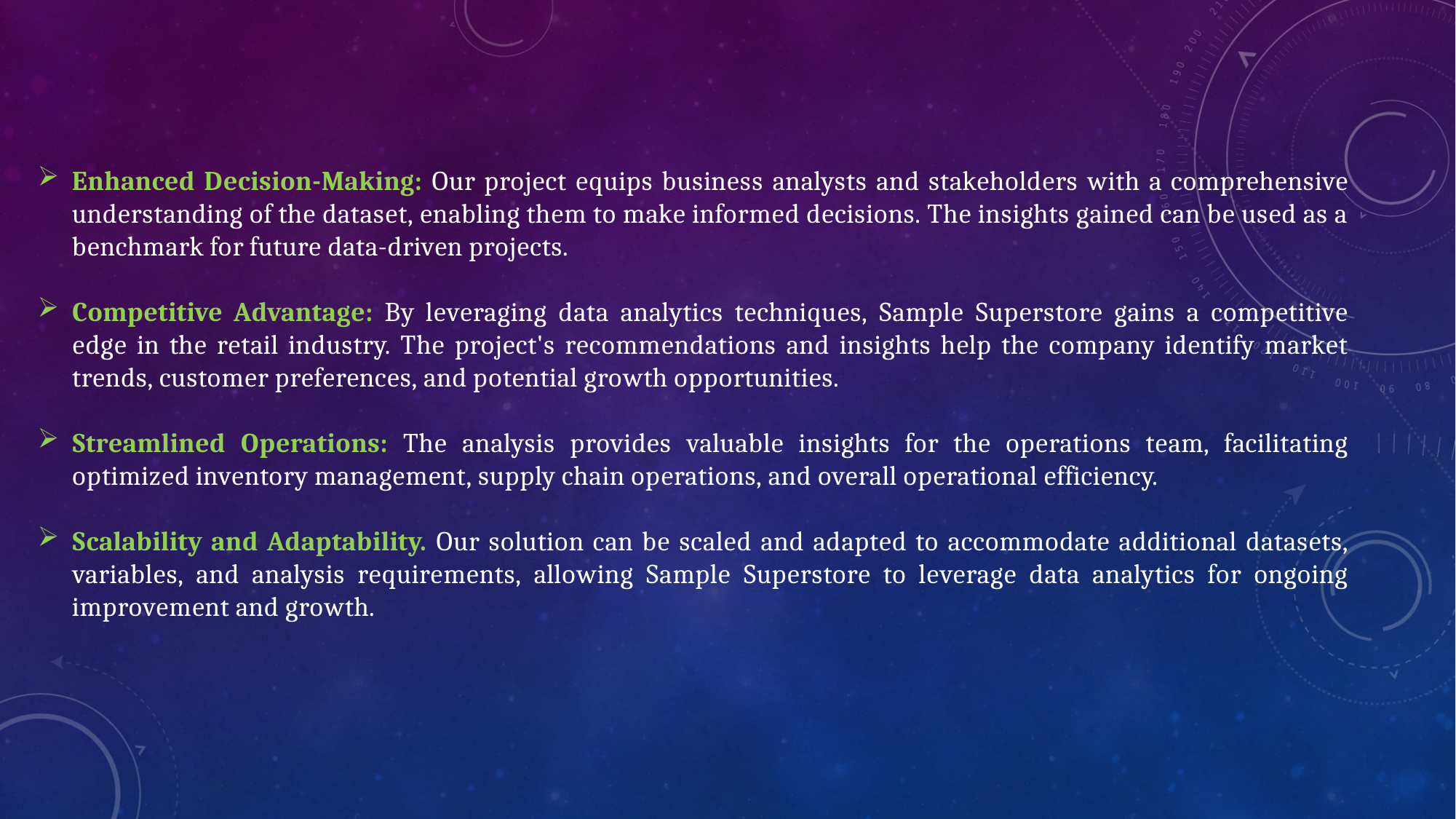

Enhanced Decision-Making: Our project equips business analysts and stakeholders with a comprehensive understanding of the dataset, enabling them to make informed decisions. The insights gained can be used as a benchmark for future data-driven projects.

Competitive Advantage: By leveraging data analytics techniques, Sample Superstore gains a competitive edge in the retail industry. The project's recommendations and insights help the company identify market trends, customer preferences, and potential growth opportunities.

Streamlined Operations: The analysis provides valuable insights for the operations team, facilitating optimized inventory management, supply chain operations, and overall operational efficiency.

Scalability and Adaptability. Our solution can be scaled and adapted to accommodate additional datasets, variables, and analysis requirements, allowing Sample Superstore to leverage data analytics for ongoing improvement and growth.